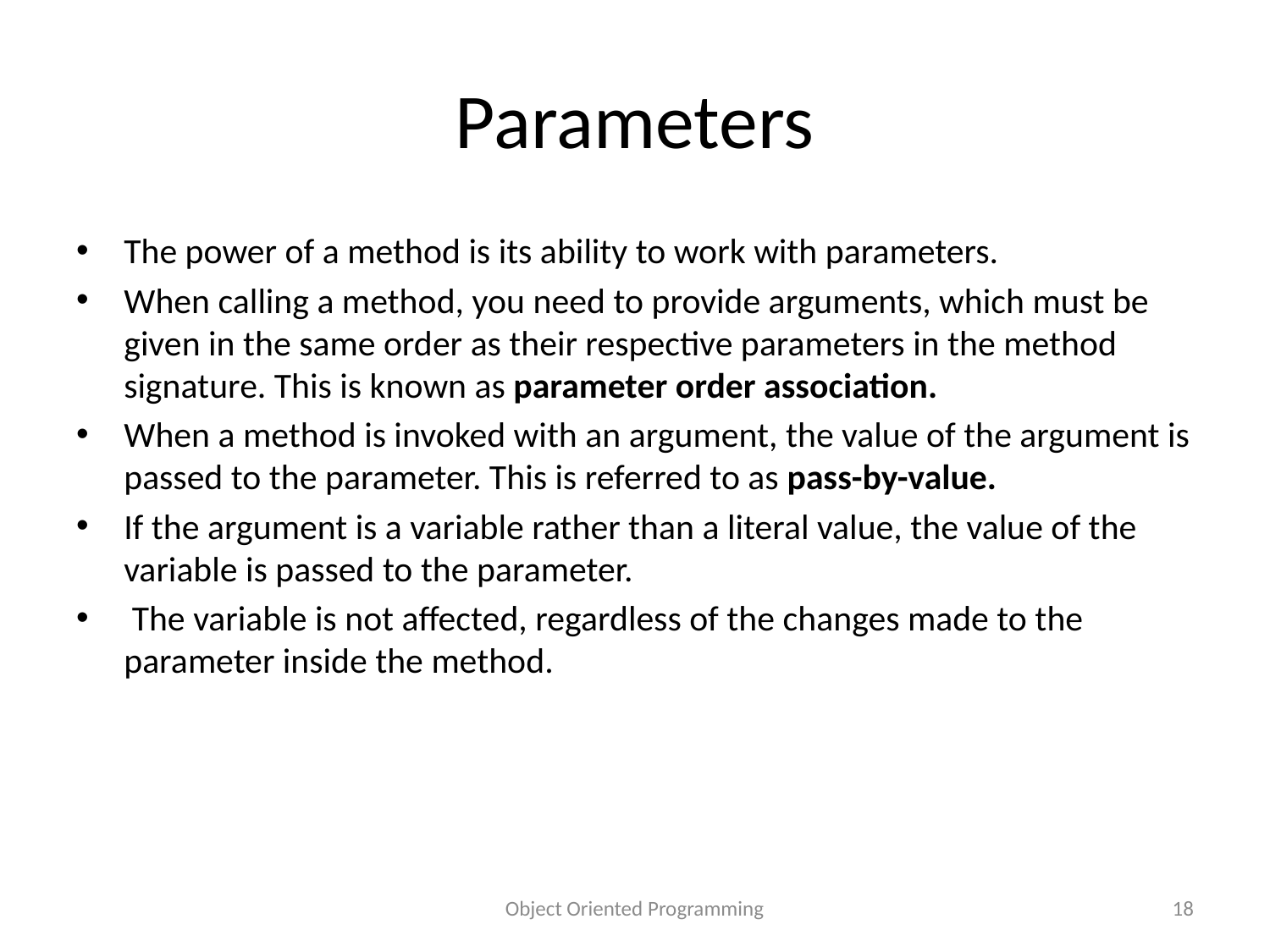

# Parameters
The power of a method is its ability to work with parameters.
When calling a method, you need to provide arguments, which must be given in the same order as their respective parameters in the method signature. This is known as parameter order association.
When a method is invoked with an argument, the value of the argument is passed to the parameter. This is referred to as pass-by-value.
If the argument is a variable rather than a literal value, the value of the variable is passed to the parameter.
 The variable is not affected, regardless of the changes made to the parameter inside the method.
Object Oriented Programming
18